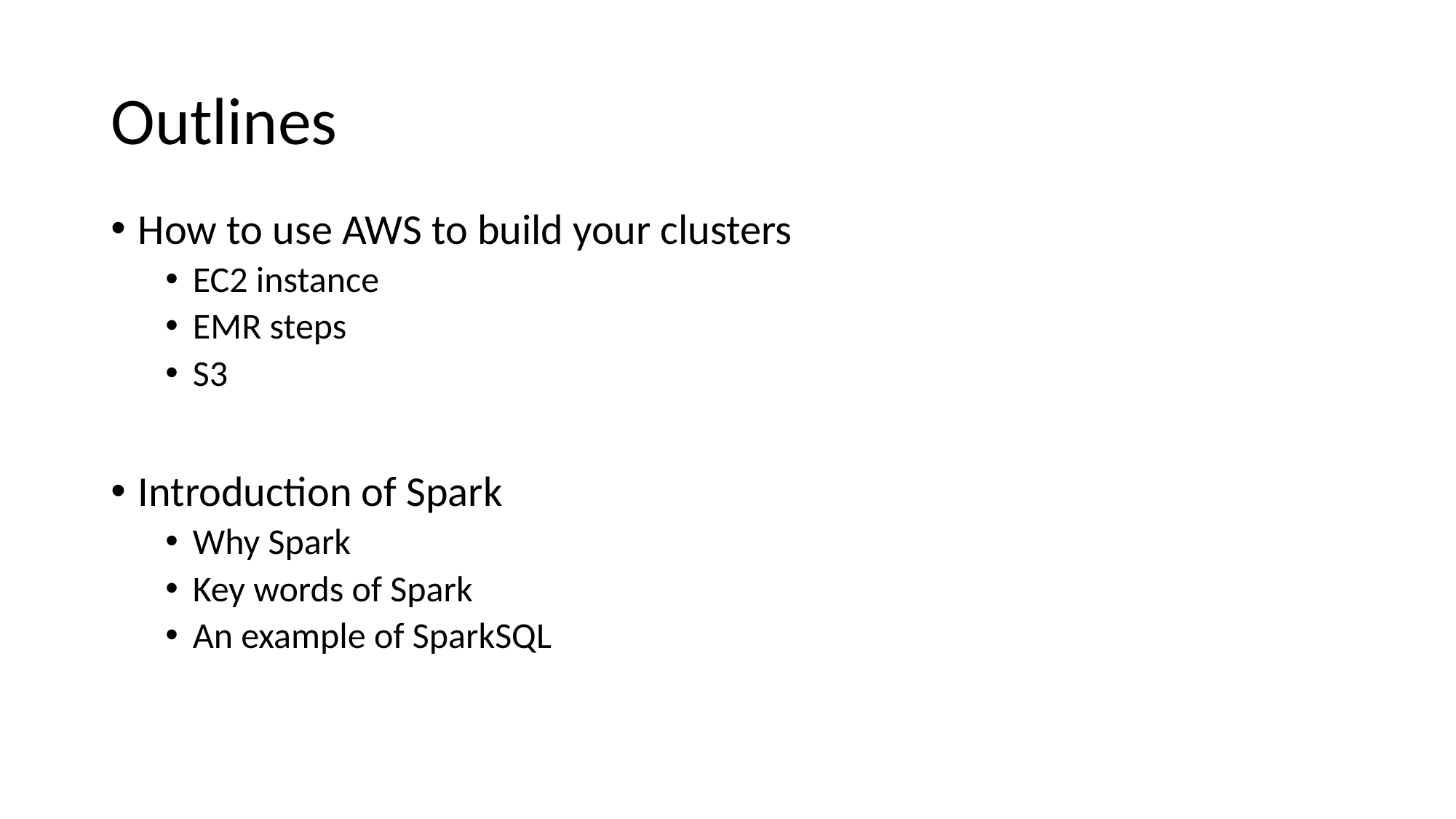

# Outlines
How to use AWS to build your clusters
EC2 instance
EMR steps
S3

Introduction of Spark
Why Spark
Key words of Spark
An example of SparkSQL